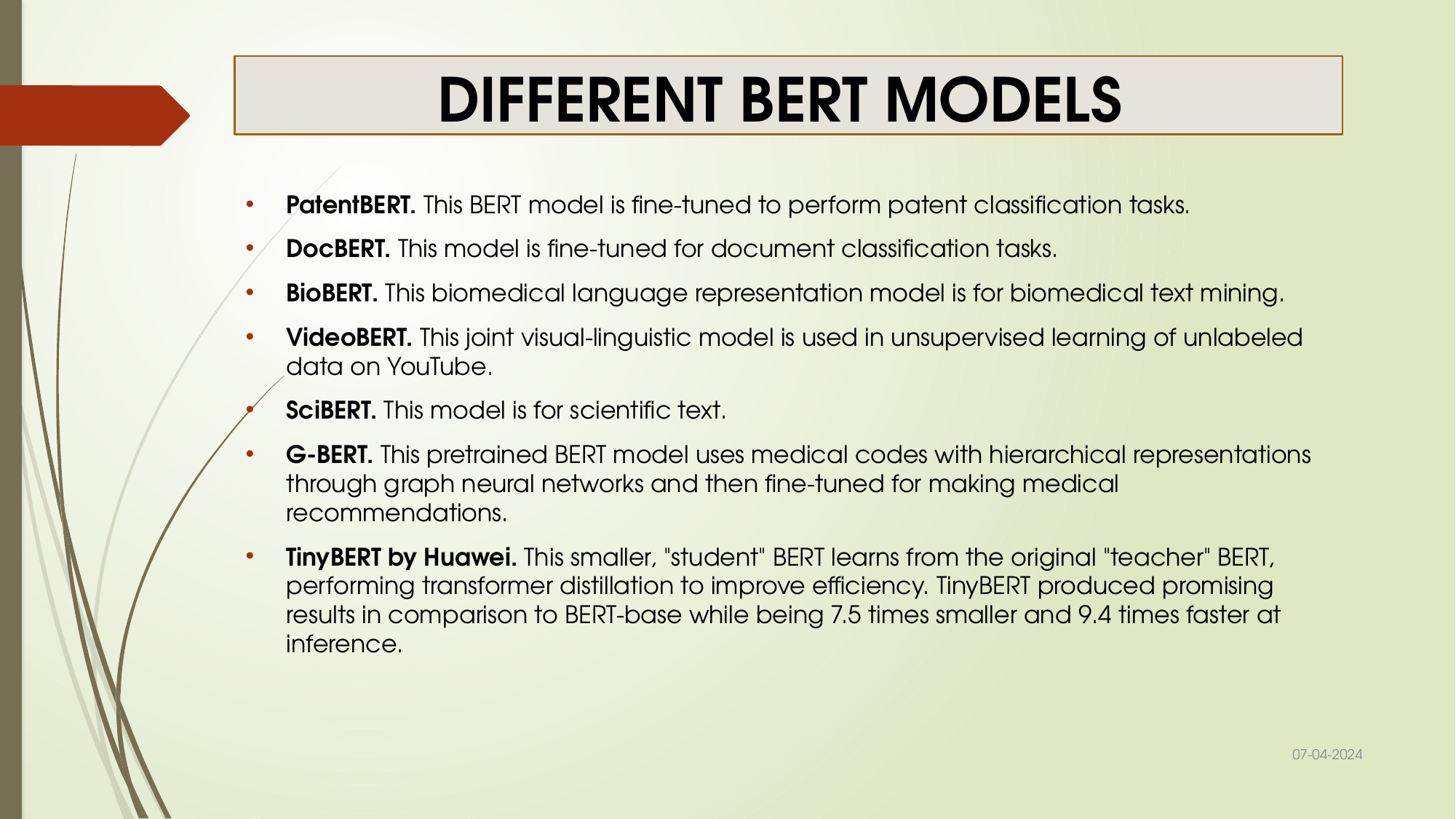

DIFFERENT BERT MODELS
PatentBERT. This BERT model is fine-tuned to perform patent classification tasks.
DocBERT. This model is fine-tuned for document classification tasks.
BioBERT. This biomedical language representation model is for biomedical text mining.
VideoBERT. This joint visual-linguistic model is used in unsupervised learning of unlabeled data on YouTube.
SciBERT. This model is for scientific text.
G-BERT. This pretrained BERT model uses medical codes with hierarchical representations through graph neural networks and then fine-tuned for making medical recommendations.
TinyBERT by Huawei. This smaller, "student" BERT learns from the original "teacher" BERT, performing transformer distillation to improve efficiency. TinyBERT produced promising results in comparison to BERT-base while being 7.5 times smaller and 9.4 times faster at inference.

07-04-2024